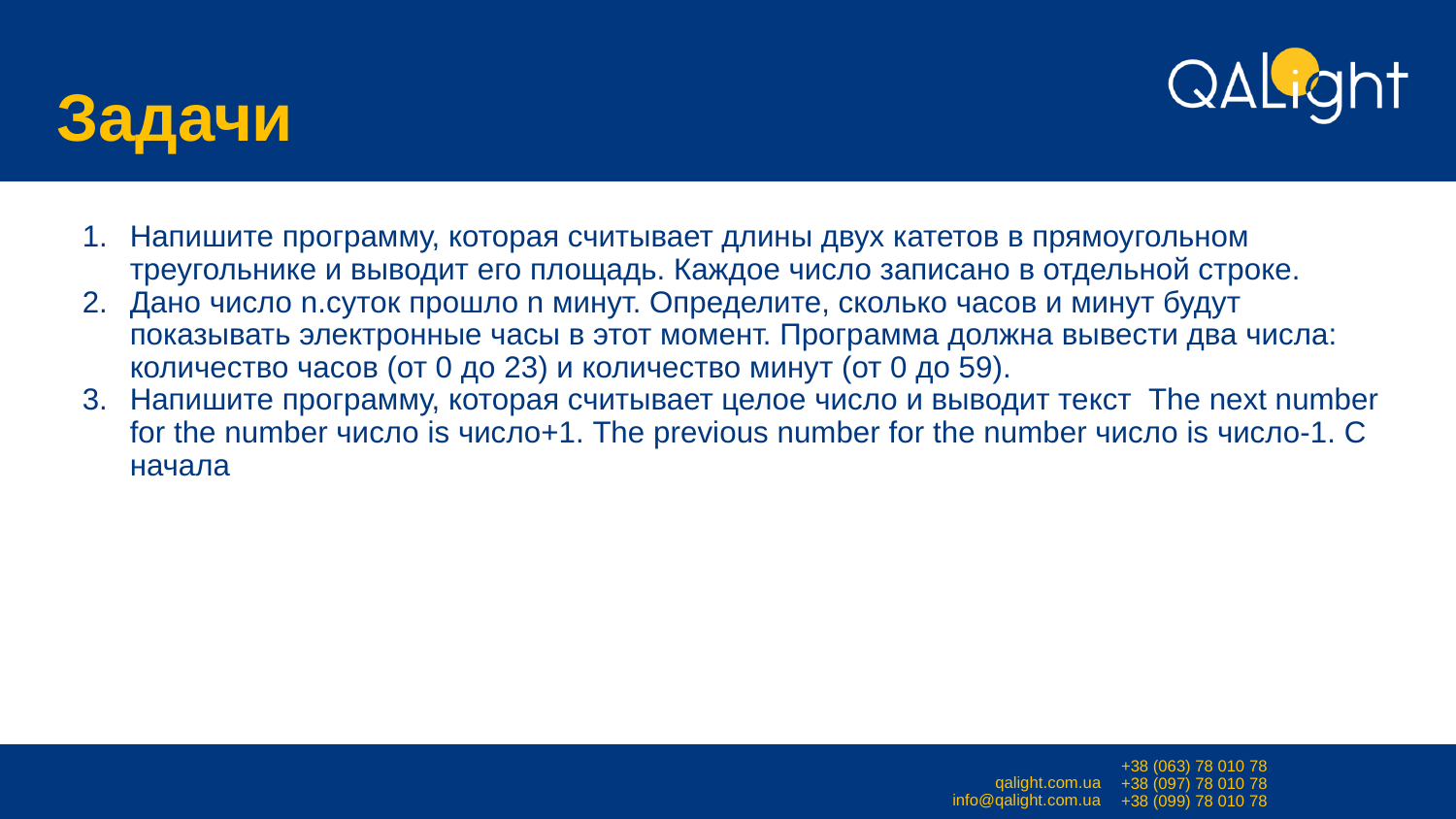

# Задачи
Напишите программу, которая считывает длины двух катетов в прямоугольном треугольнике и выводит его площадь. Каждое число записано в отдельной строке.
Дано число n.суток прошло n минут. Определите, сколько часов и минут будут показывать электронные часы в этот момент. Программа должна вывести два числа: количество часов (от 0 до 23) и количество минут (от 0 до 59).
Напишите программу, которая считывает целое число и выводит текст  The next number for the number число is число+1. The previous number for the number число is число-1. С начала